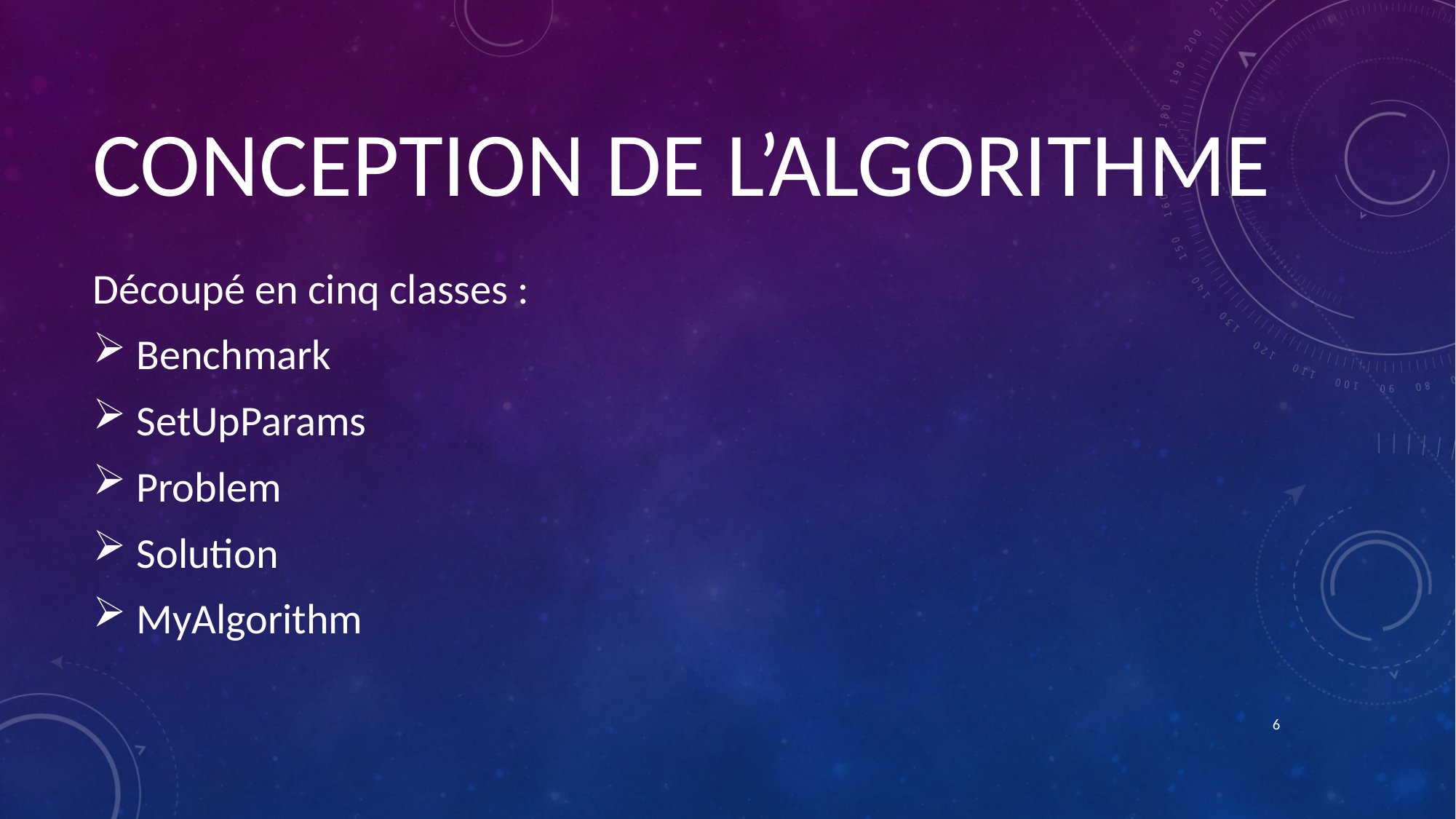

# Conception de l’algorithme
Découpé en cinq classes :
 Benchmark
 SetUpParams
 Problem
 Solution
 MyAlgorithm

6